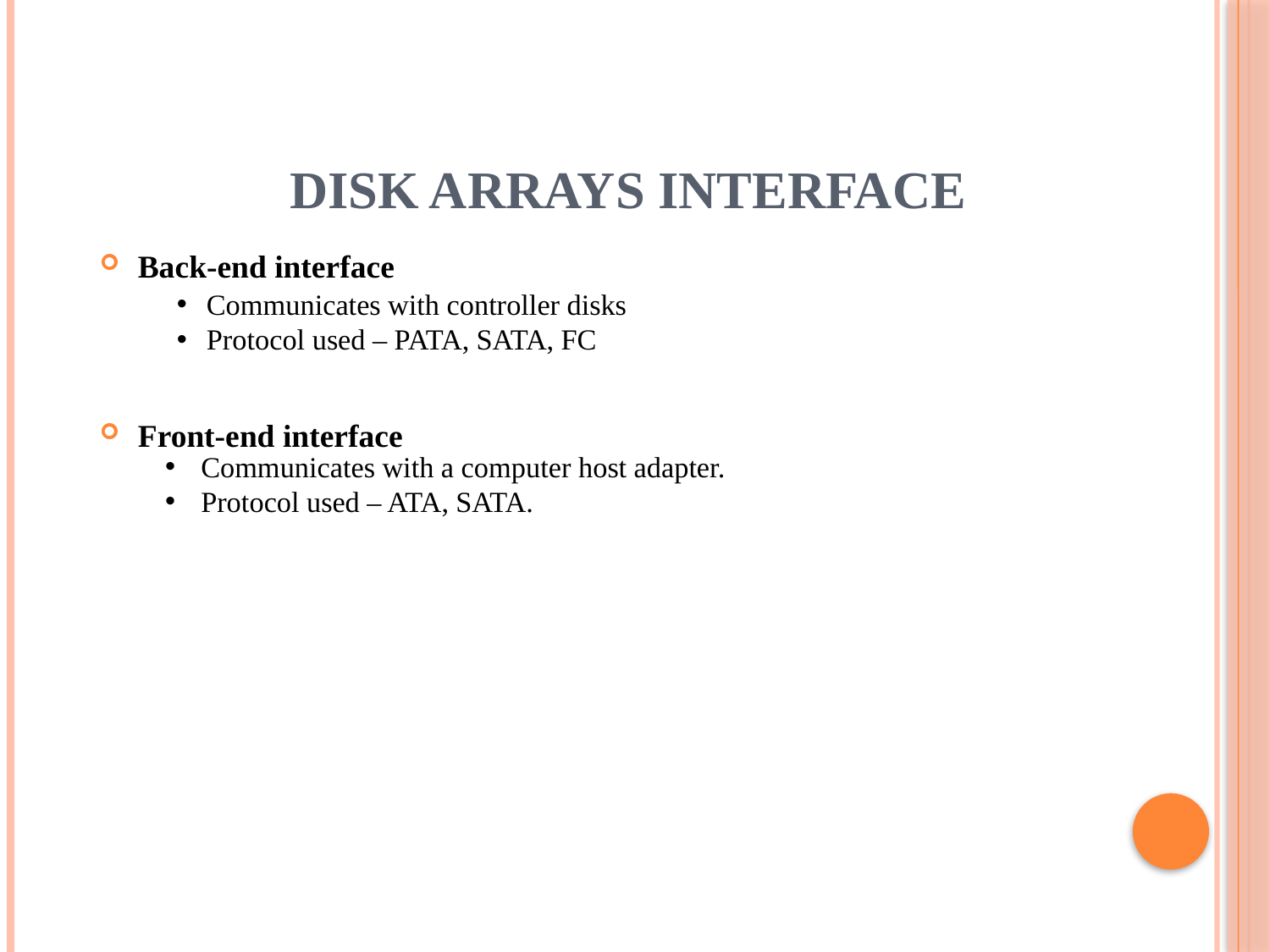

# Disk Arrays Interface
Back-end interface

Front-end interface

Communicates with controller disks
Protocol used – PATA, SATA, FC

Communicates with a computer host adapter.
Protocol used – ATA, SATA.